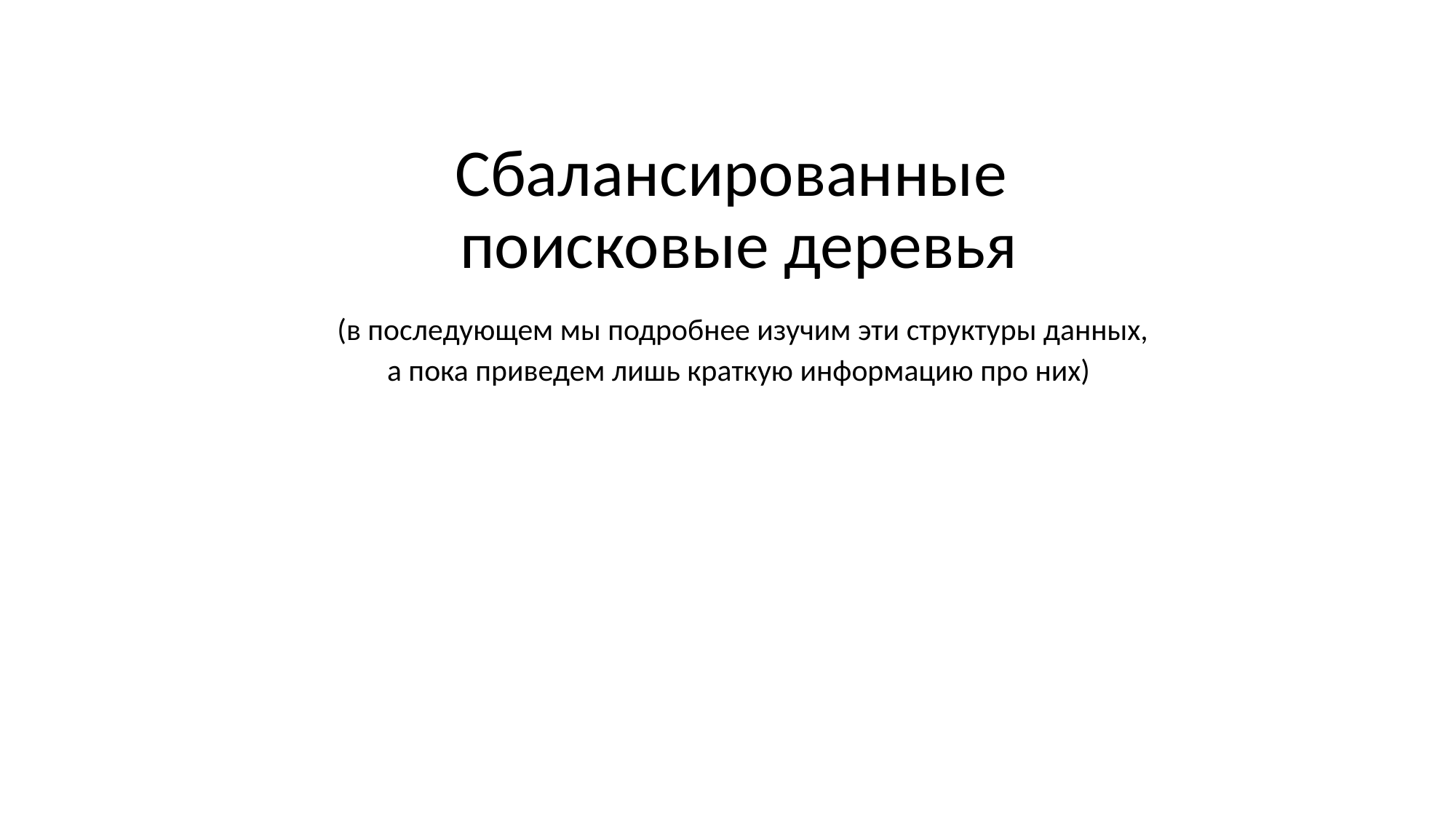

# Сбалансированные поисковые деревья (в последующем мы подробнее изучим эти структуры данных, а пока приведем лишь краткую информацию про них)